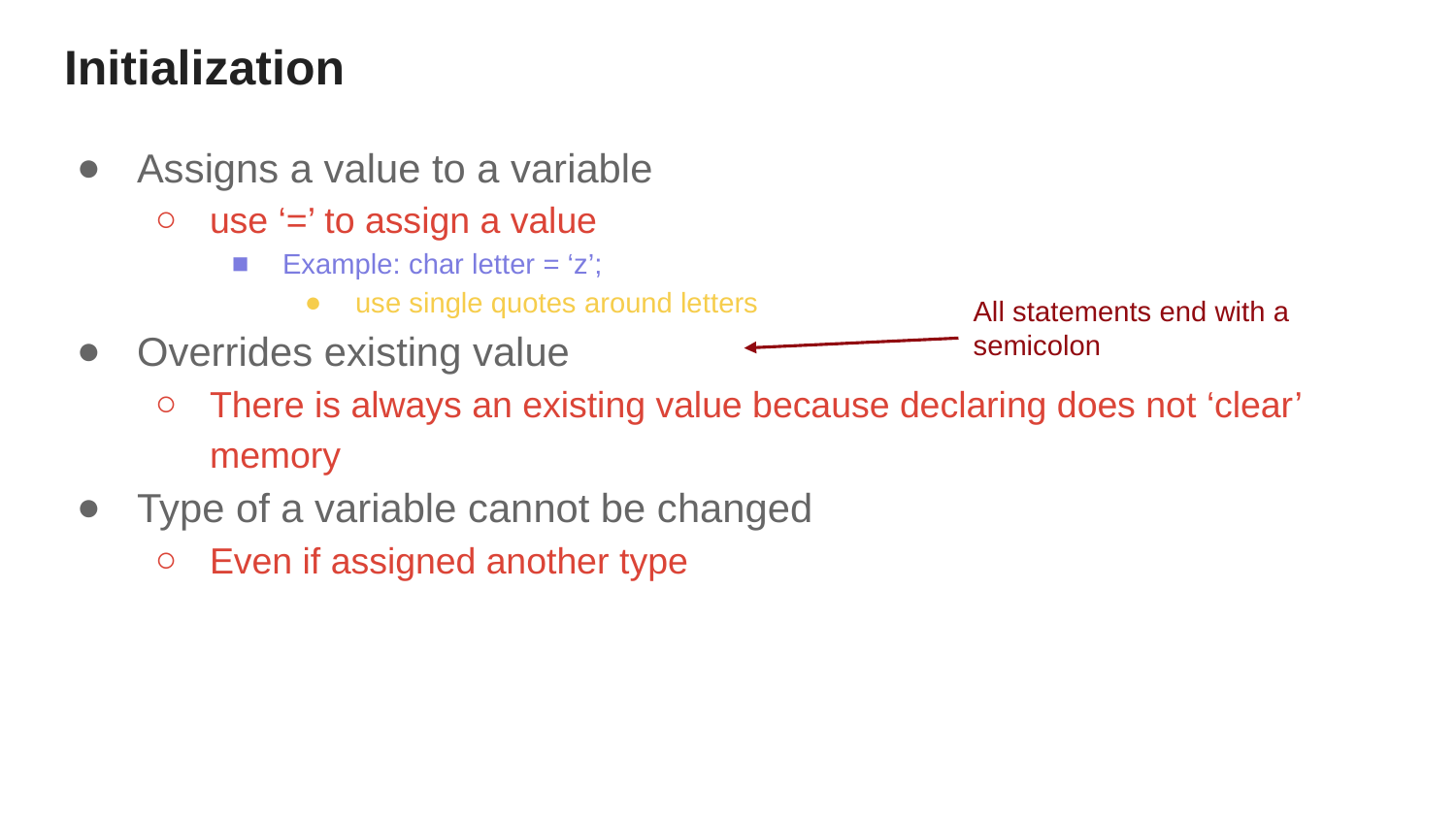

# Initialization
Assigns a value to a variable
use ‘=’ to assign a value
Example: char letter = ‘z’;
use single quotes around letters
Overrides existing value
There is always an existing value because declaring does not ‘clear’ memory
Type of a variable cannot be changed
Even if assigned another type
All statements end with a semicolon